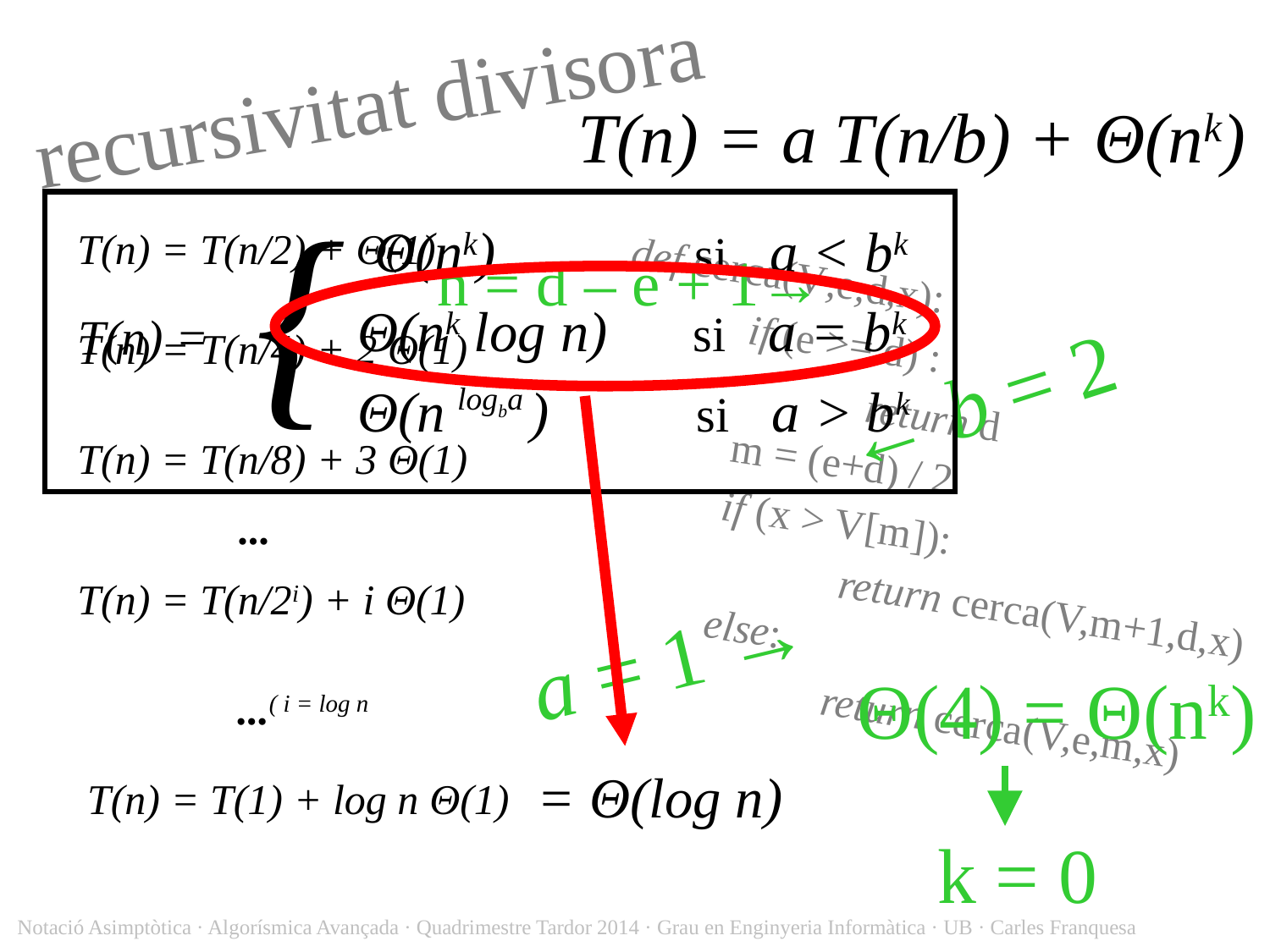

recursivitat divisora
T(n) = a T(n/b) + Θ(nk)
{

Θ(nk)              si   a < bk
Θ(nk log n)      si   a = bk
T(n) =
Θ(n      ) 	      si   a > bk
logba
T(n) = T(n/2) + Θ(1)
n = d – e + 1→

def cerca(V,e,d,x):
	if (e >= d) :
		return d
	m = (e+d) / 2
	if (x > V[m]):
		return cerca(V,m+1,d,x)
	else:
		return cerca(V,e,m,x)
T(n) = T(n/4) + 2 Θ(1)
← b = 2

T(n) = T(n/8) + 3 Θ(1)
...
T(n) = T(n/2i) + i Θ(1)
a = 1 →
Θ(4) = Θ(nk)
...( i = log n
= Θ(log n)
T(n) = T(1) + log n Θ(1)

k = 0